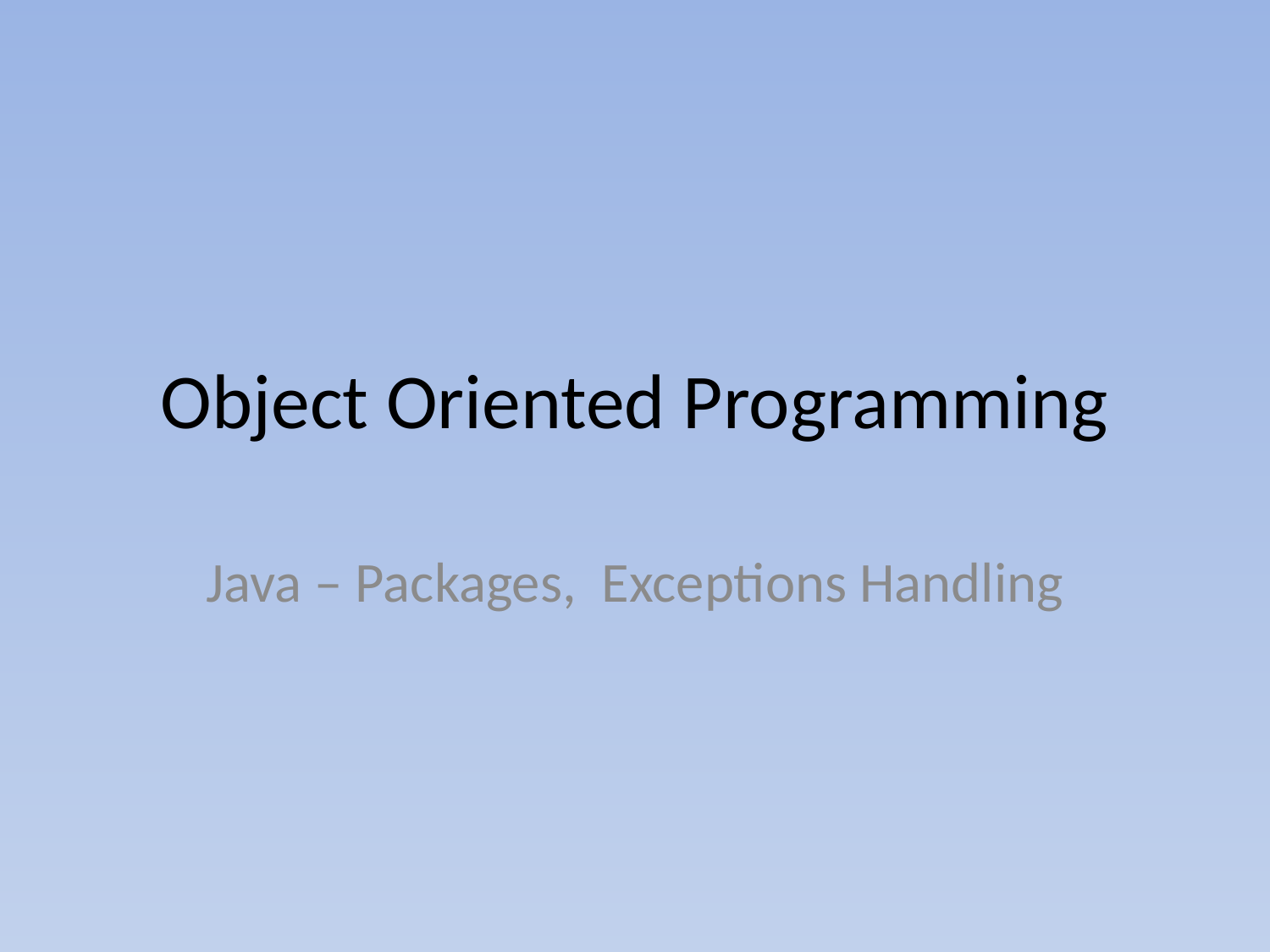

# Object Oriented Programming
Java – Packages,  Exceptions Handling